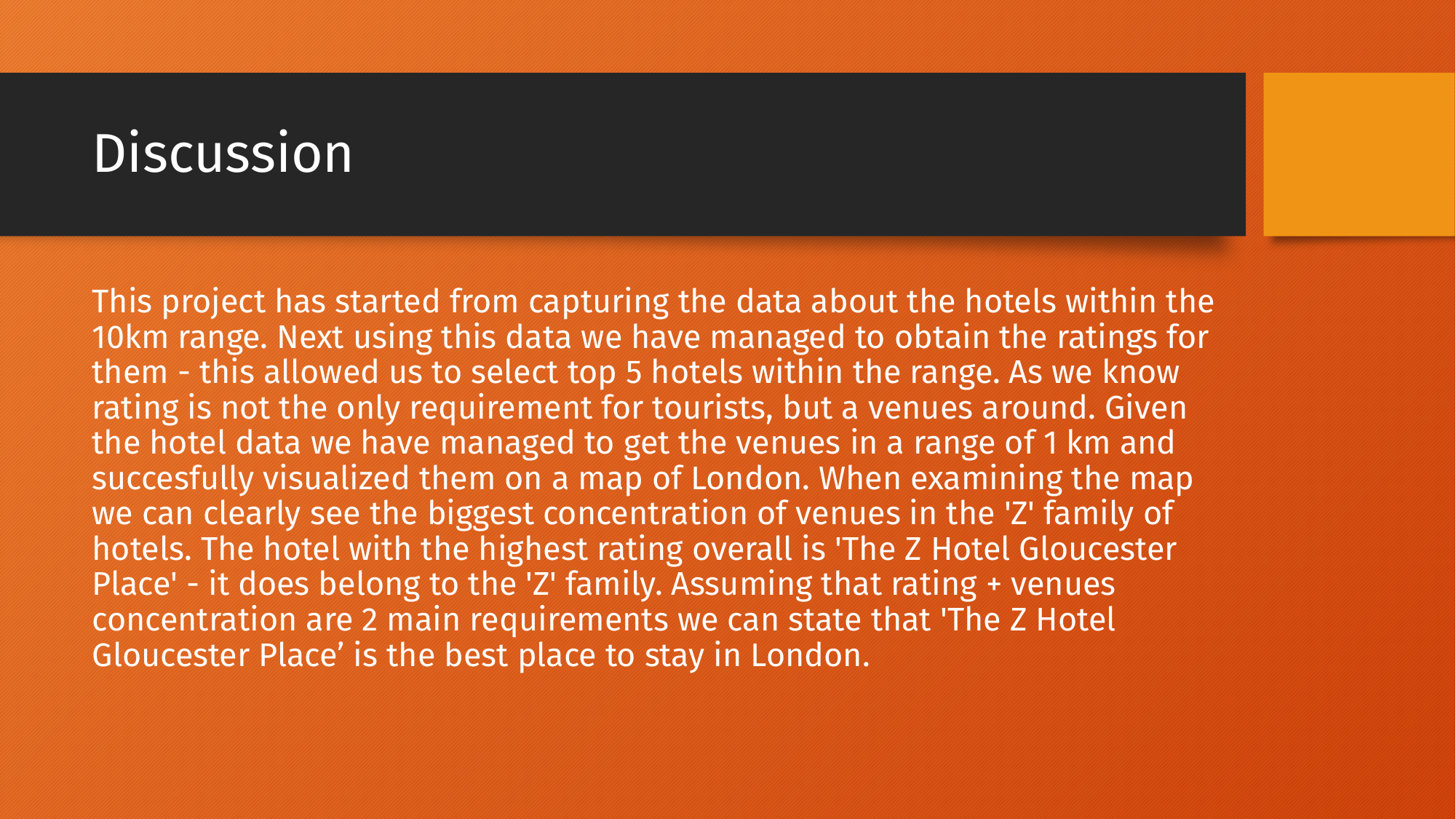

# Discussion
This project has started from capturing the data about the hotels within the 10km range. Next using this data we have managed to obtain the ratings for them - this allowed us to select top 5 hotels within the range. As we know rating is not the only requirement for tourists, but a venues around. Given the hotel data we have managed to get the venues in a range of 1 km and succesfully visualized them on a map of London. When examining the map we can clearly see the biggest concentration of venues in the 'Z' family of hotels. The hotel with the highest rating overall is 'The Z Hotel Gloucester Place' - it does belong to the 'Z' family. Assuming that rating + venues concentration are 2 main requirements we can state that 'The Z Hotel Gloucester Place’ is the best place to stay in London.